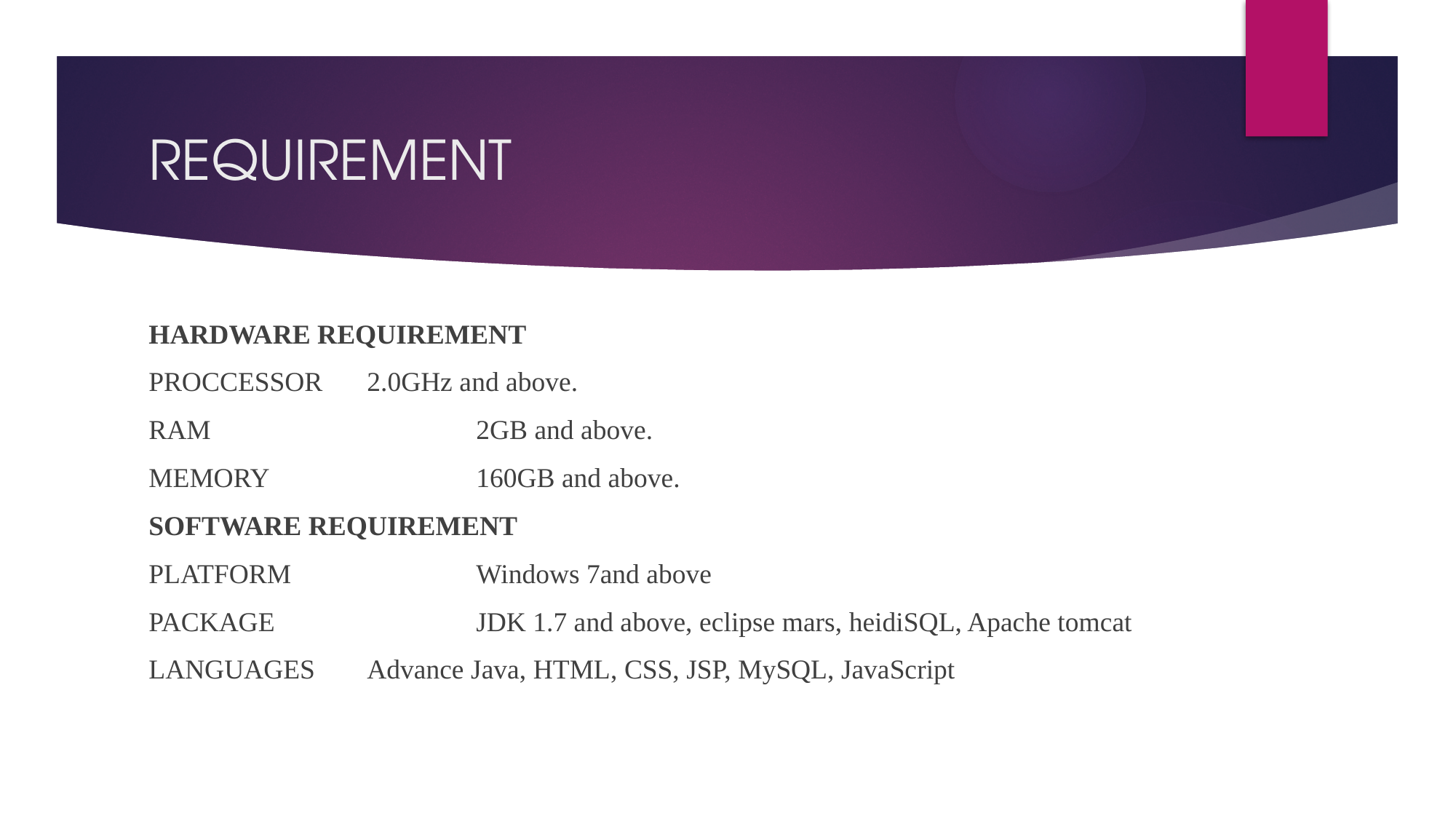

# REQUIREMENT
HARDWARE REQUIREMENT
PROCCESSOR	2.0GHz and above.
RAM			2GB and above.
MEMORY		160GB and above.
SOFTWARE REQUIREMENT
PLATFORM		Windows 7and above
PACKAGE		JDK 1.7 and above, eclipse mars, heidiSQL, Apache tomcat
LANGUAGES	Advance Java, HTML, CSS, JSP, MySQL, JavaScript